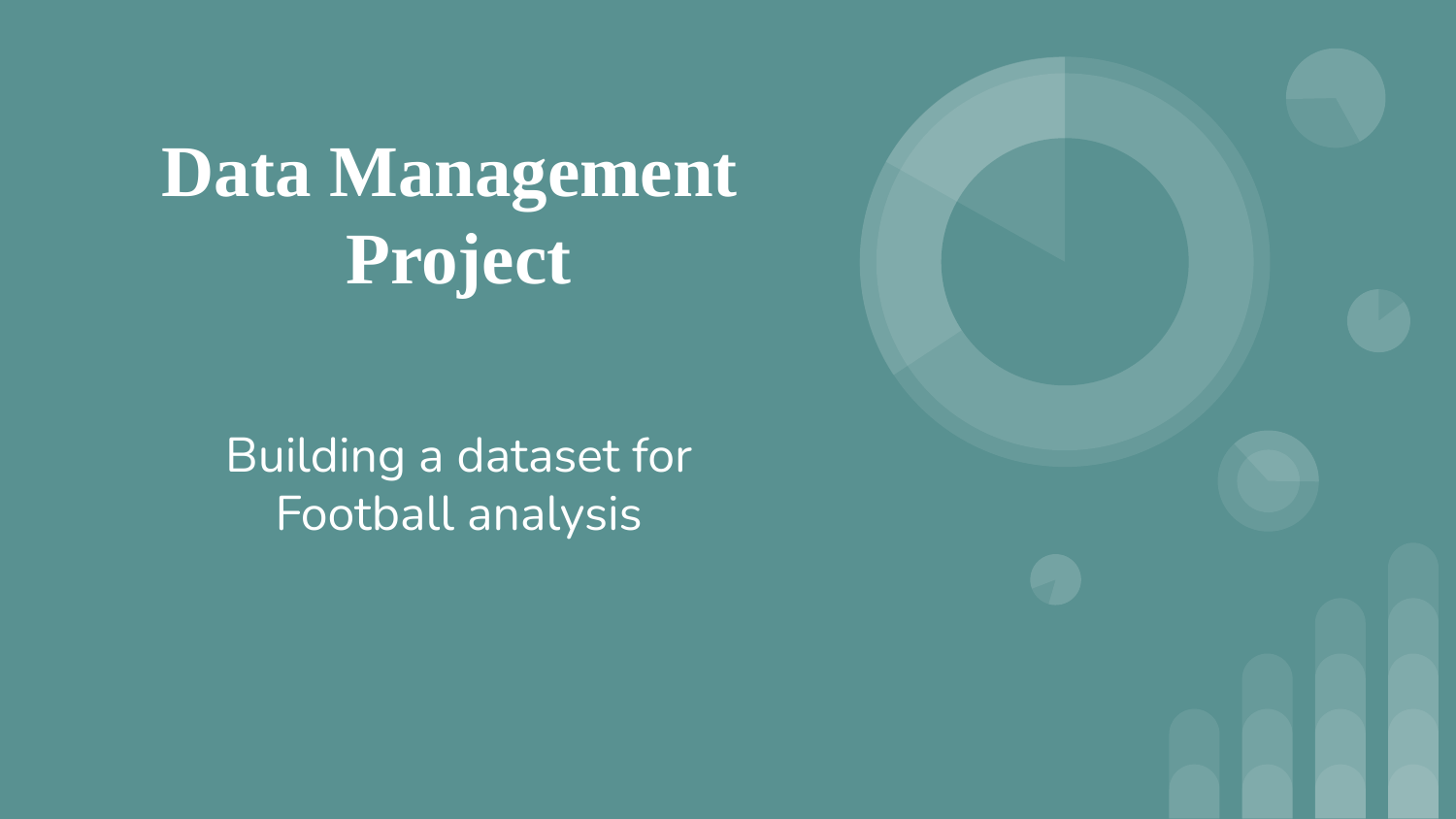

# Data Management Project
Building a dataset for Football analysis